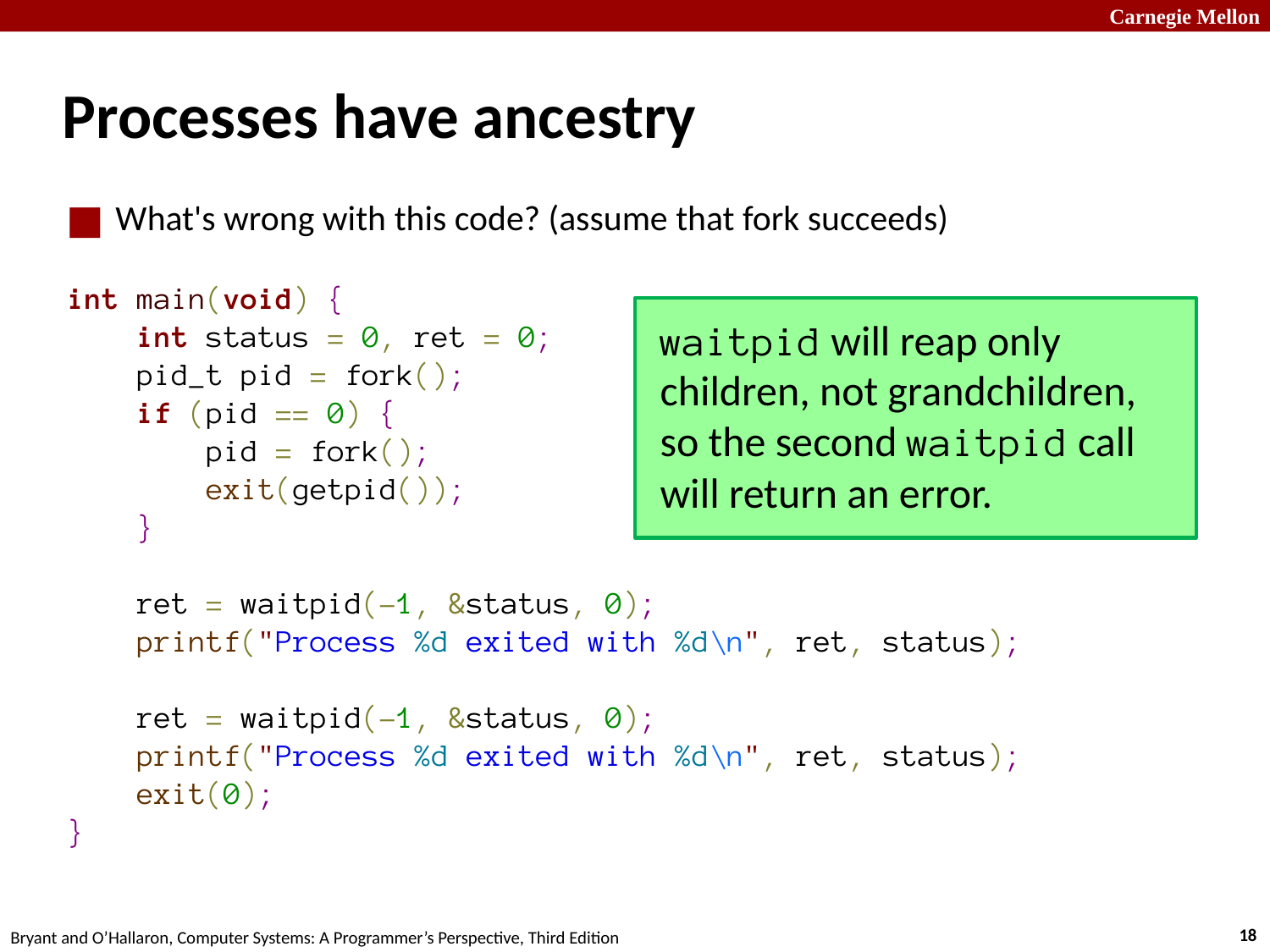

# Processes have ancestry
What's wrong with this code? (assume that fork succeeds)

int main(void) {
    int status = 0, ret = 0;
    pid_t pid = fork();
    if (pid == 0) {
        pid = fork();
        exit(getpid());
    }

    ret = waitpid(-1, &status, 0);
    printf("Process %d exited with %d\n", ret, status);

    ret = waitpid(-1, &status, 0);
    printf("Process %d exited with %d\n", ret, status);
    exit(0);
}
waitpid will reap only children, not grandchildren, so the second waitpid call will return an error.